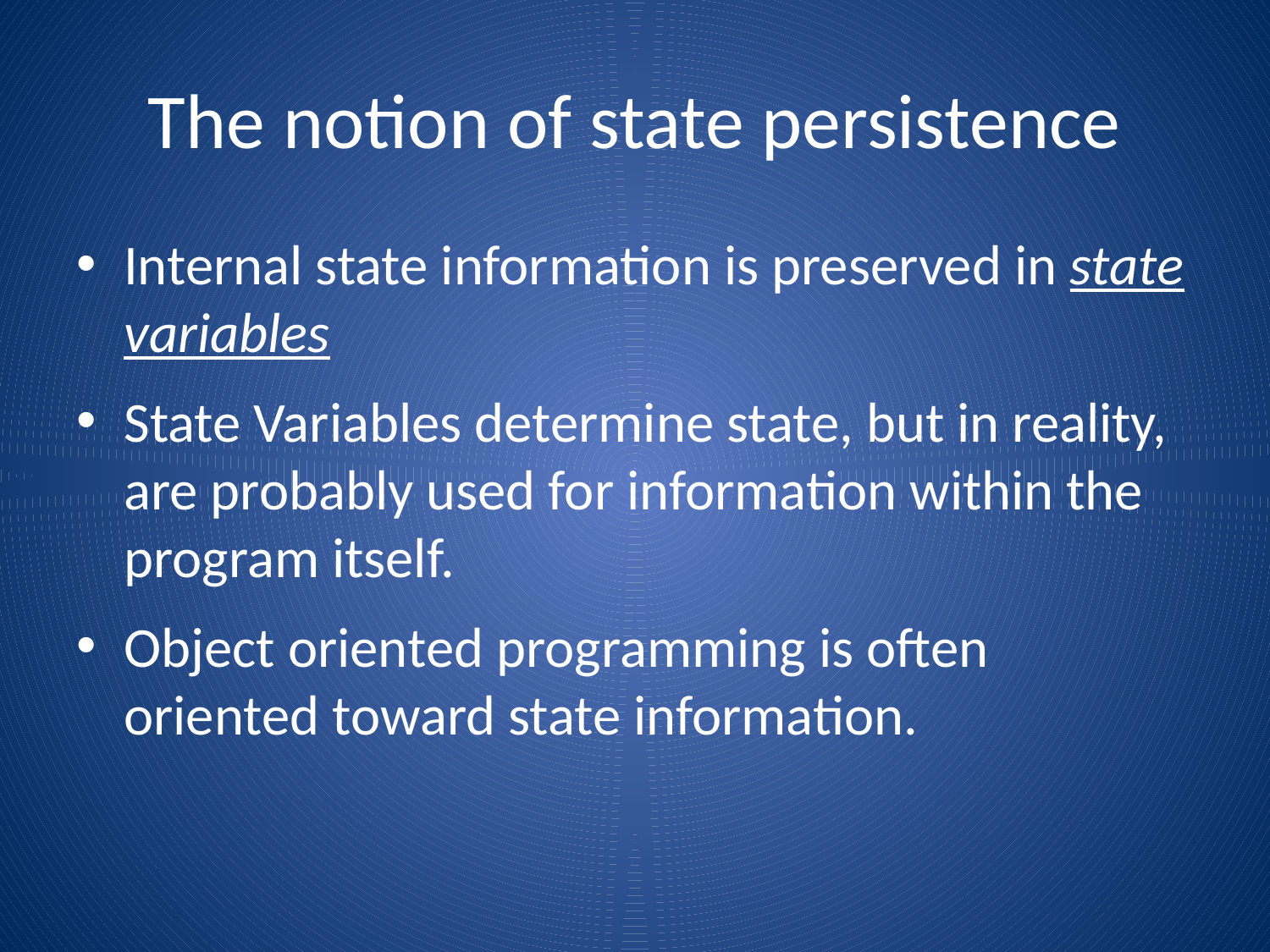

# The notion of state persistence
Internal state information is preserved in state variables
State Variables determine state, but in reality, are probably used for information within the program itself.
Object oriented programming is often oriented toward state information.